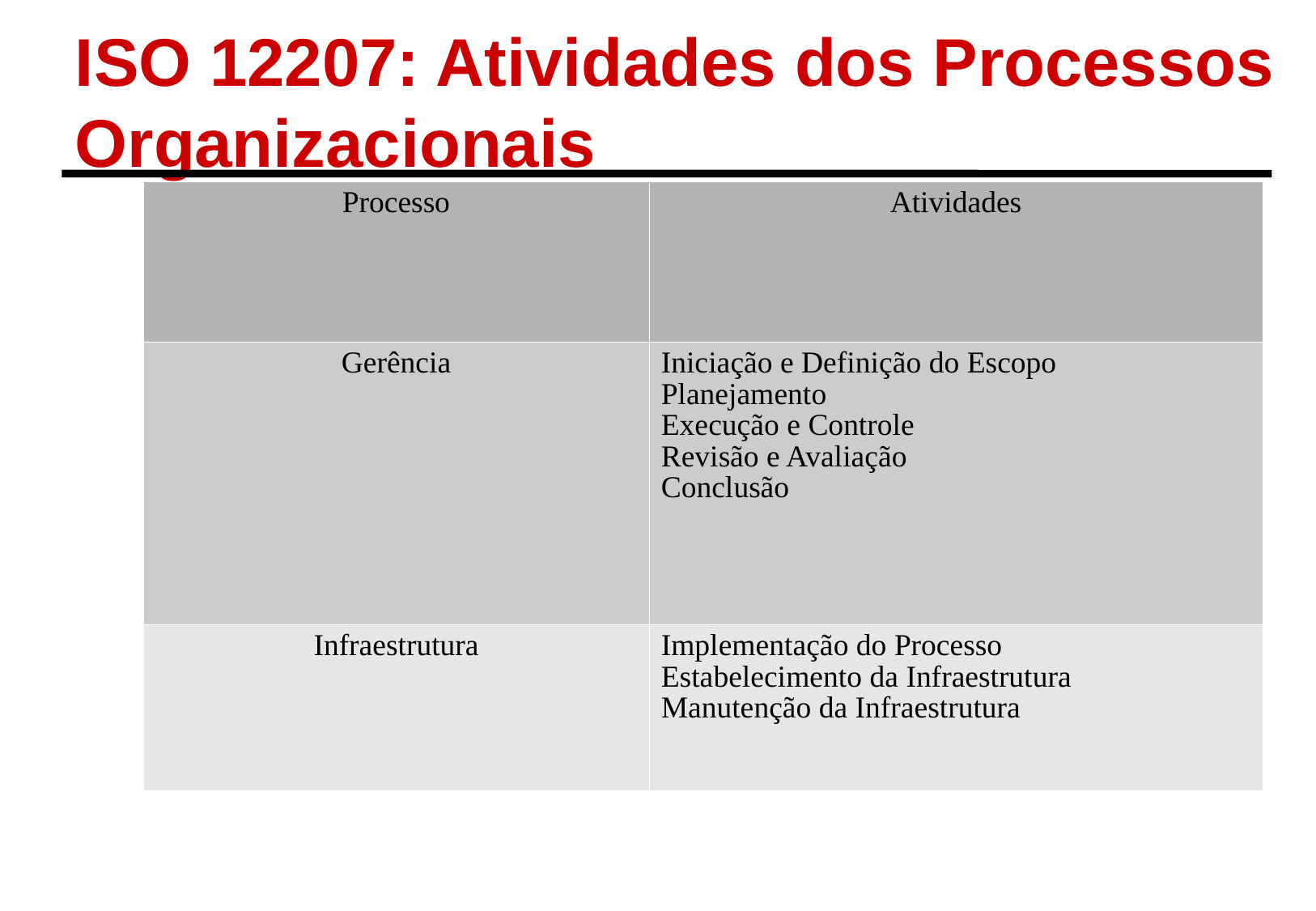

ISO 12207: Atividades dos Processos
Organizacionais

| Processo | Atividades |
| --- | --- |
| Gerência | Iniciação e Definição do Escopo Planejamento Execução e Controle Revisão e Avaliação Conclusão |
| Infraestrutura | Implementação do Processo Estabelecimento da Infraestrutura Manutenção da Infraestrutura |